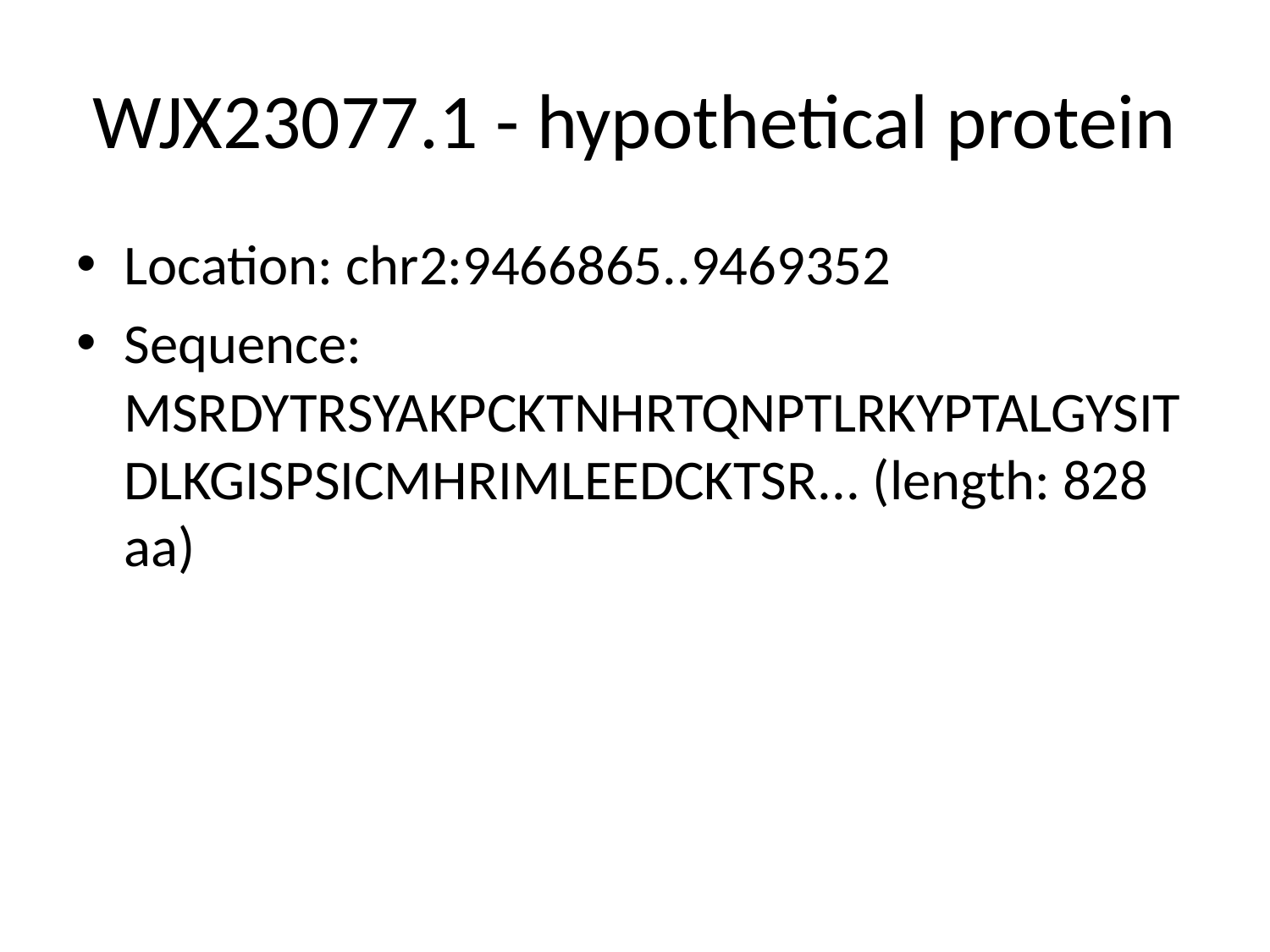

# WJX23077.1 - hypothetical protein
Location: chr2:9466865..9469352
Sequence: MSRDYTRSYAKPCKTNHRTQNPTLRKYPTALGYSITDLKGISPSICMHRIMLEEDCKTSR... (length: 828 aa)